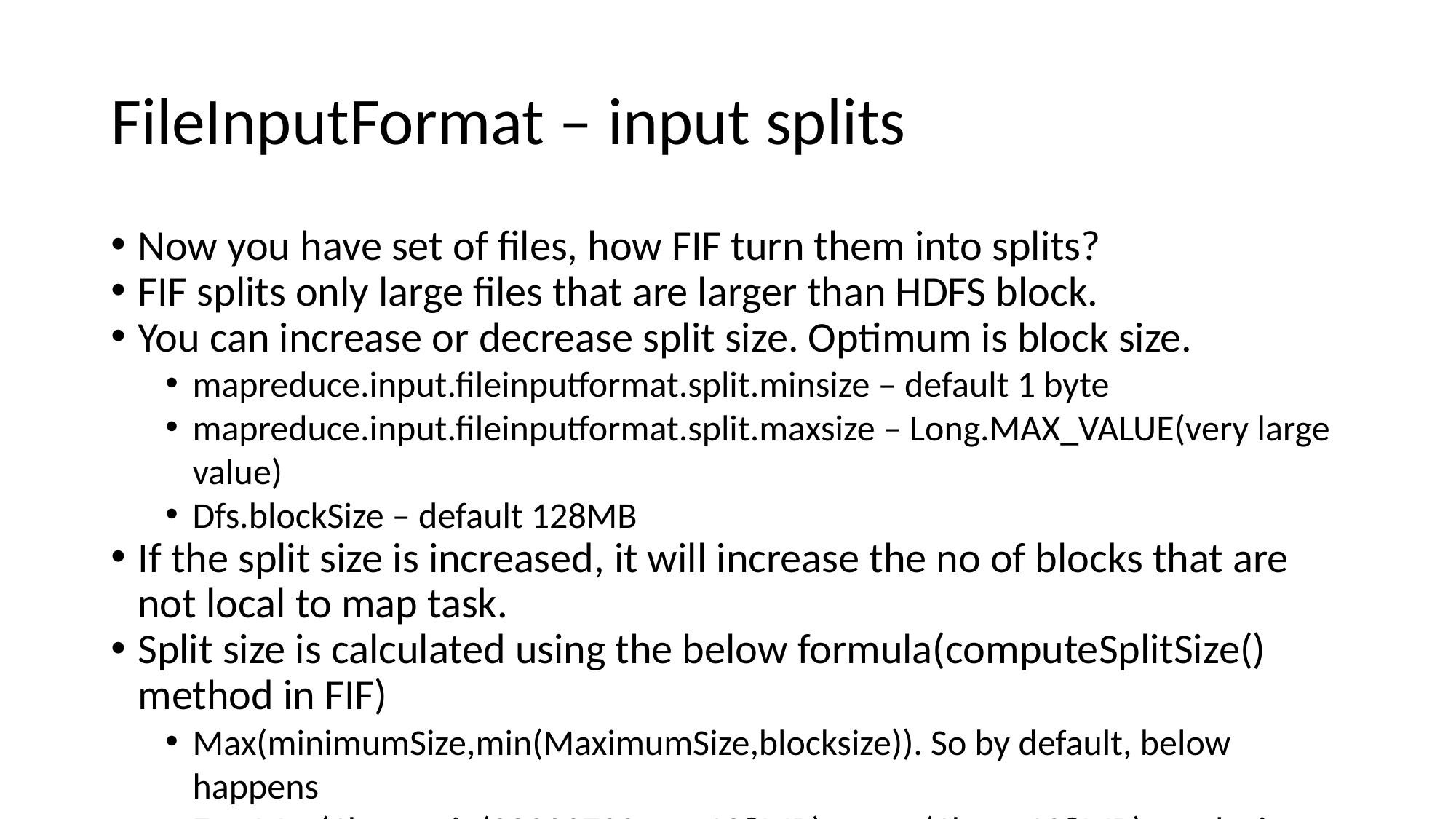

FileInputFormat – input splits
Now you have set of files, how FIF turn them into splits?
FIF splits only large files that are larger than HDFS block.
You can increase or decrease split size. Optimum is block size.
mapreduce.input.fileinputformat.split.minsize – default 1 byte
mapreduce.input.fileinputformat.split.maxsize – Long.MAX_VALUE(very large value)
Dfs.blockSize – default 128MB
If the split size is increased, it will increase the no of blocks that are not local to map task.
Split size is calculated using the below formula(computeSplitSize() method in FIF)
Max(minimumSize,min(MaximumSize,blocksize)). So by default, below happens
E.g. Max(1byte,min(92233720….. , 128MB) ->max(1byte,128MB) results in 128 MB
So if you change block size this split size will change accordingly.